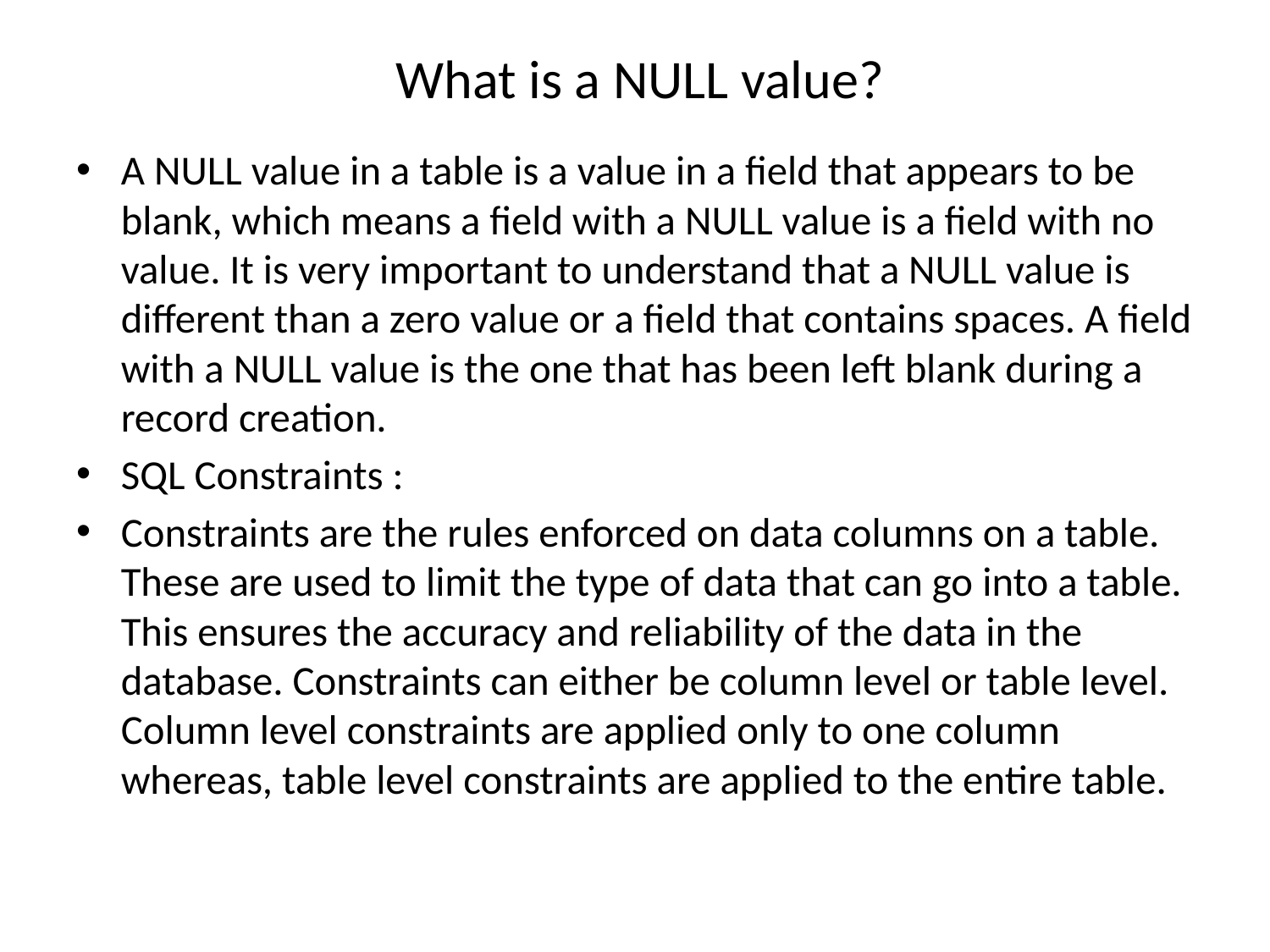

# What is a NULL value?
A NULL value in a table is a value in a field that appears to be blank, which means a field with a NULL value is a field with no value. It is very important to understand that a NULL value is different than a zero value or a field that contains spaces. A field with a NULL value is the one that has been left blank during a record creation.
SQL Constraints :
Constraints are the rules enforced on data columns on a table. These are used to limit the type of data that can go into a table. This ensures the accuracy and reliability of the data in the database. Constraints can either be column level or table level. Column level constraints are applied only to one column whereas, table level constraints are applied to the entire table.